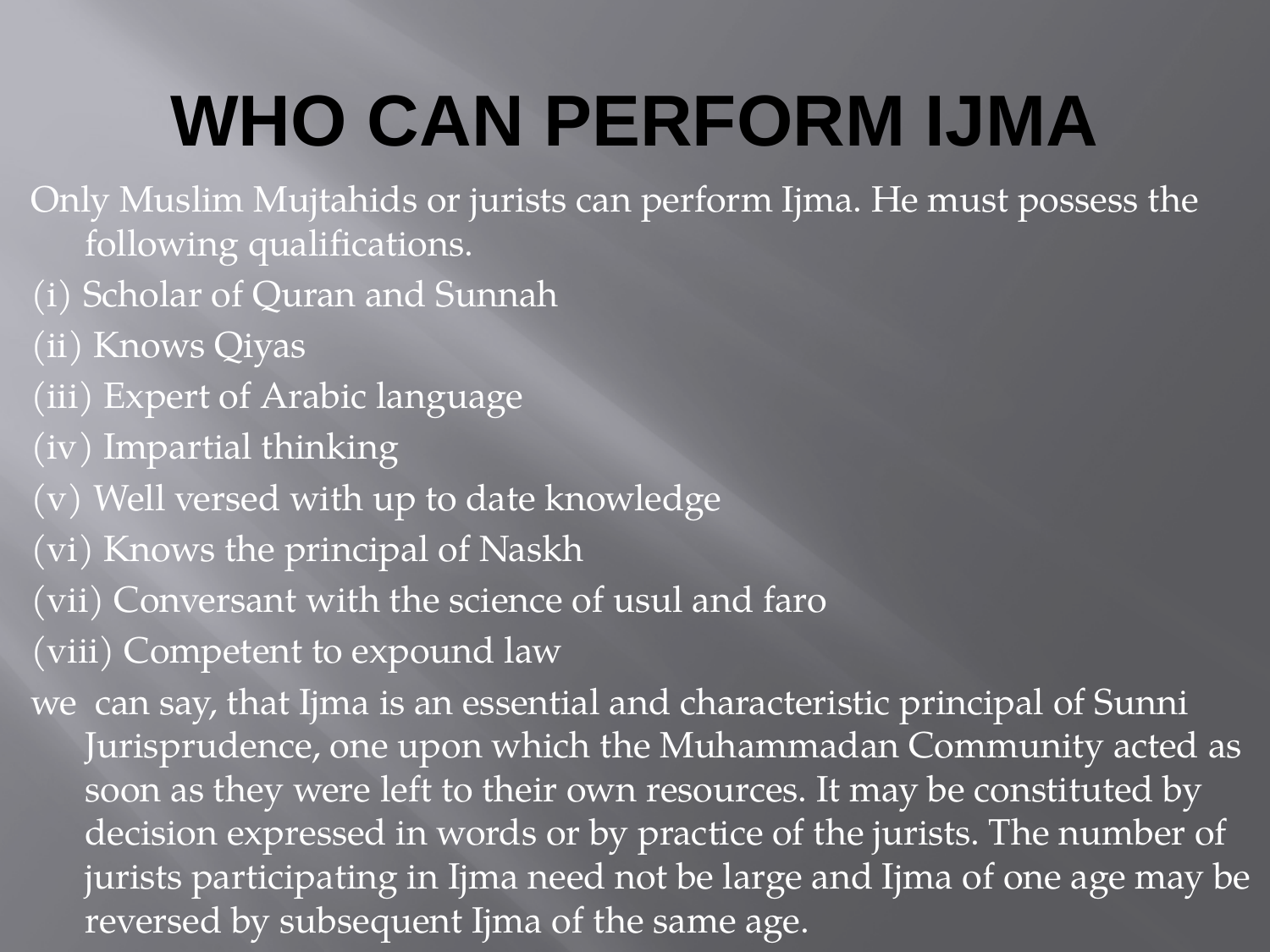

# WHO CAN PERFORM IJMA
Only Muslim Mujtahids or jurists can perform Ijma. He must possess the following qualifications.
(i) Scholar of Quran and Sunnah
(ii) Knows Qiyas
(iii) Expert of Arabic language
(iv) Impartial thinking
(v) Well versed with up to date knowledge
(vi) Knows the principal of Naskh
(vii) Conversant with the science of usul and faro
(viii) Competent to expound law
we  can say, that Ijma is an essential and characteristic principal of Sunni Jurisprudence, one upon which the Muhammadan Community acted as soon as they were left to their own resources. It may be constituted by decision expressed in words or by practice of the jurists. The number of jurists participating in Ijma need not be large and Ijma of one age may be reversed by subsequent Ijma of the same age.